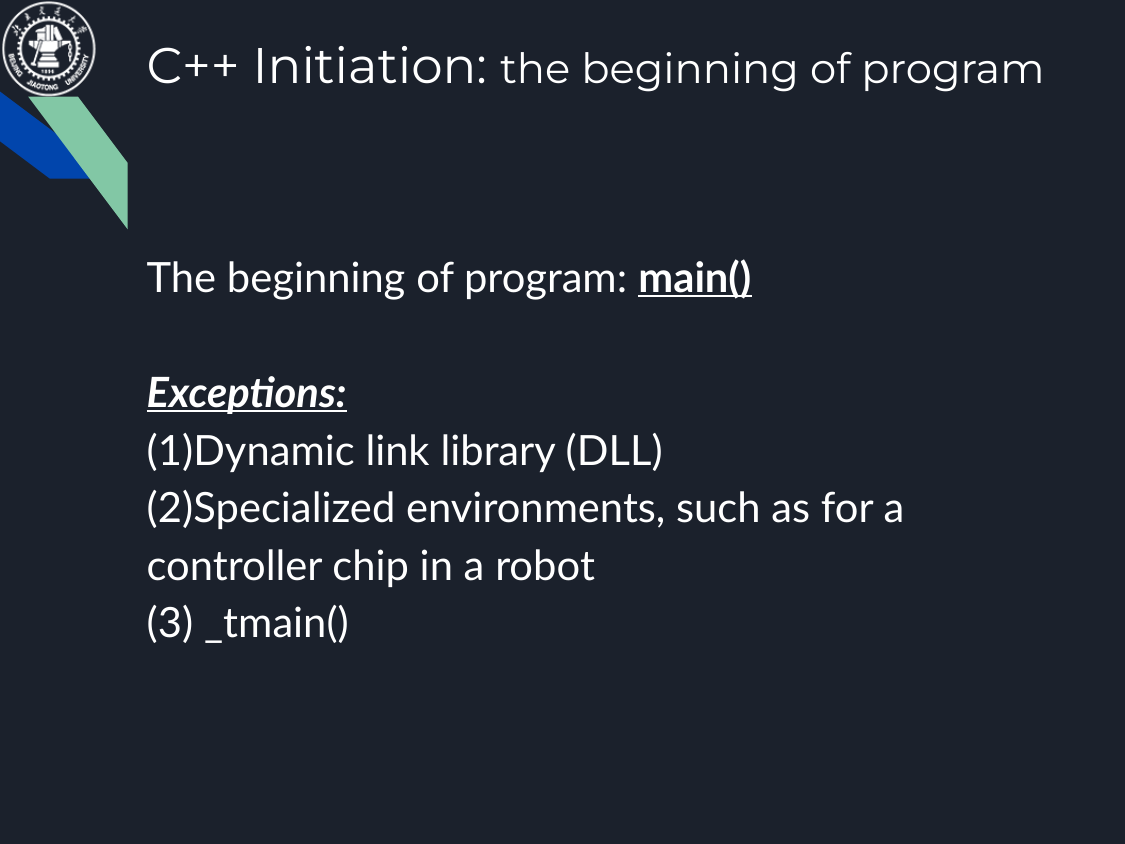

C++ Initiation: the beginning of program
The beginning of program: main()

Exceptions:
(1)Dynamic link library (DLL)
(2)Specialized environments, such as for a controller chip in a robot
(3) _tmain()